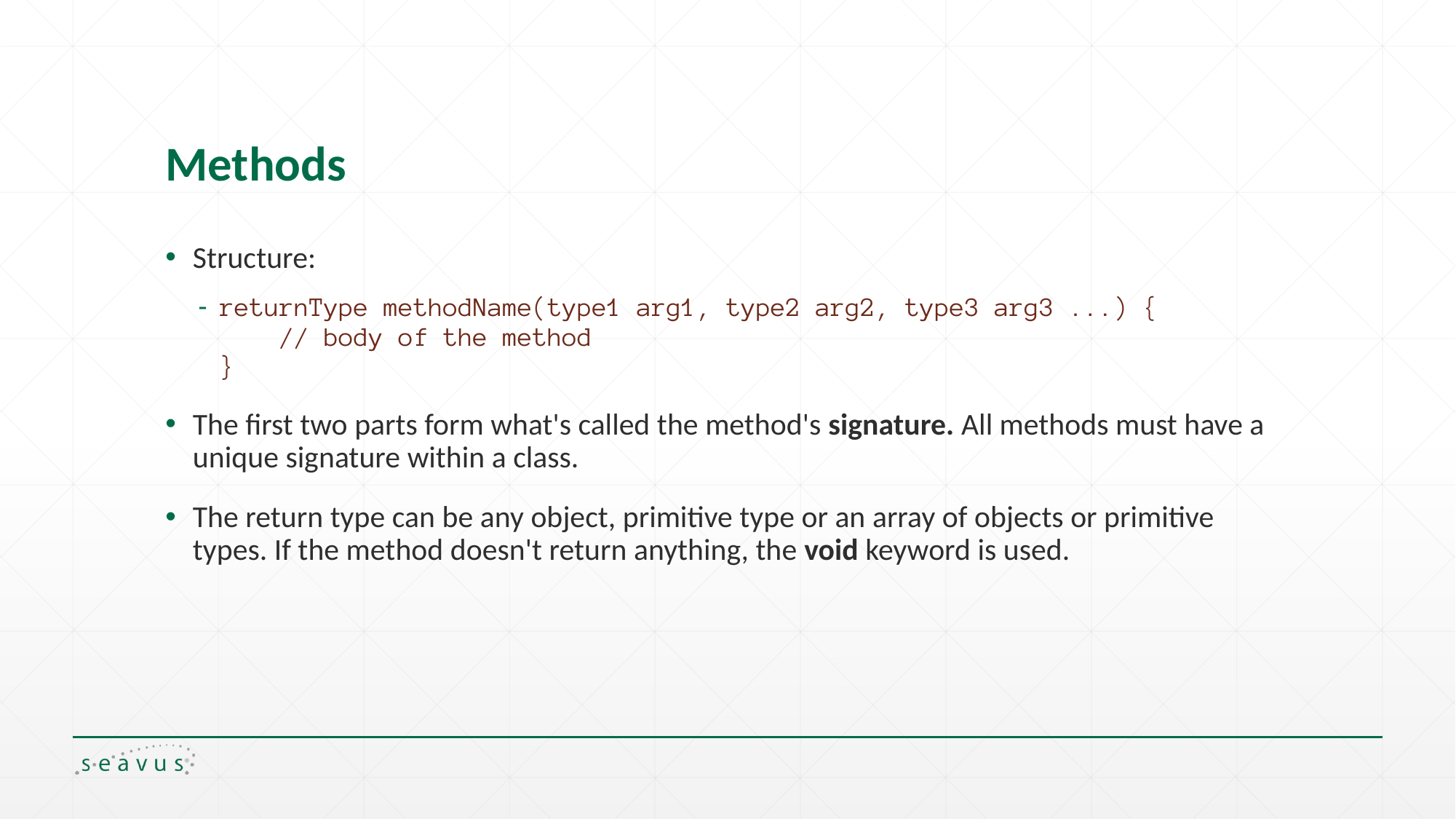

# Methods
Structure:
returnType methodName(type1 arg1, type2 arg2, type3 arg3 ...) {
    // body of the method
}
The first two parts form what's called the method's signature. All methods must have a unique signature within a class.
The return type can be any object, primitive type or an array of objects or primitive types. If the method doesn't return anything, the void keyword is used.